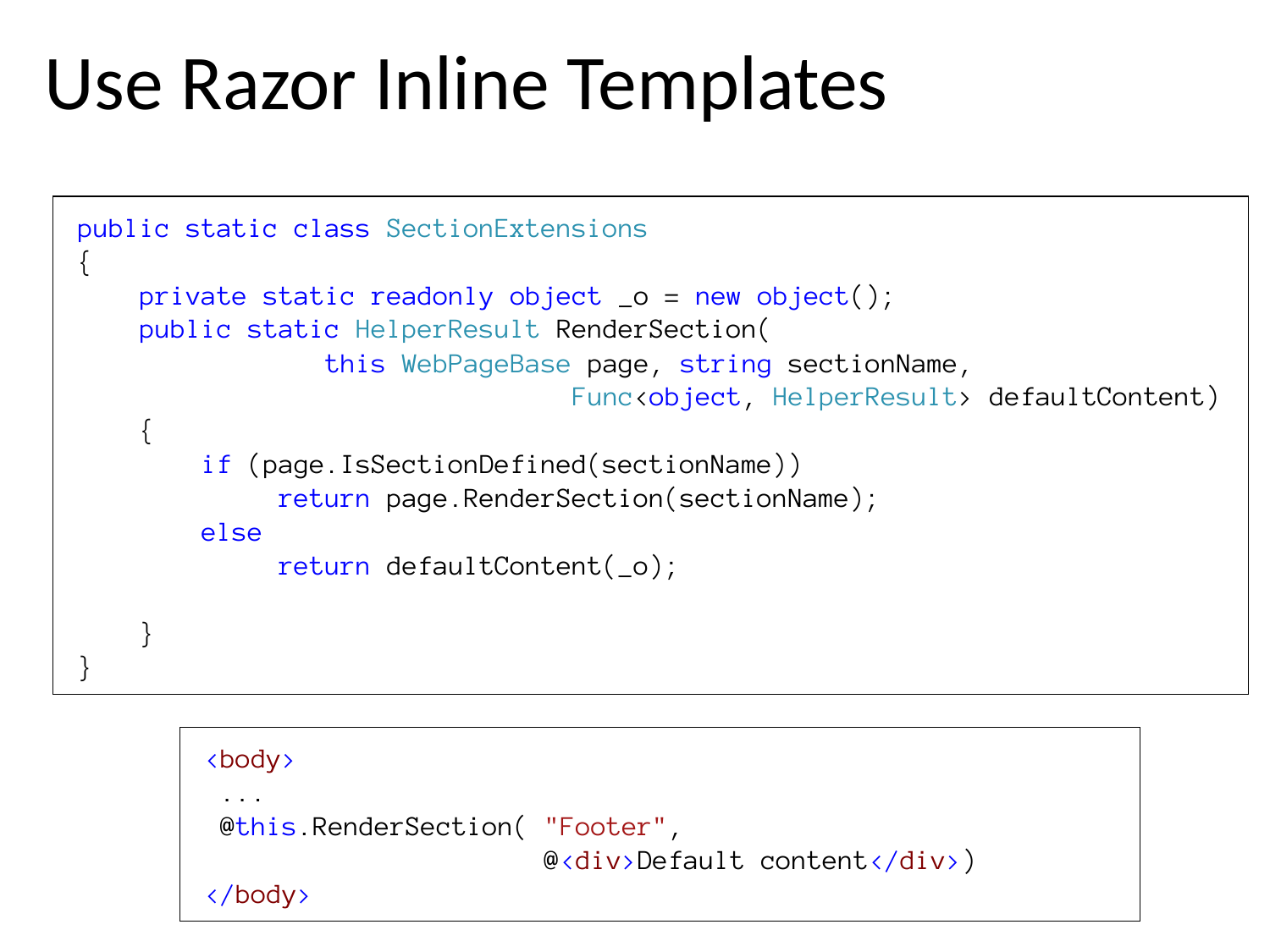

# Use Razor Inline Templates
public static class SectionExtensions
{
    private static readonly object _o = new object();
    public static HelperResult RenderSection(
                this WebPageBase page, string sectionName,
                                Func<object, HelperResult> defaultContent)
    {
        if (page.IsSectionDefined(sectionName))
             return page.RenderSection(sectionName);
        else
             return defaultContent(_o);

    }
}
<body>
 ...
 @this.RenderSection( "Footer",
                      @<div>Default content</div>)
</body>